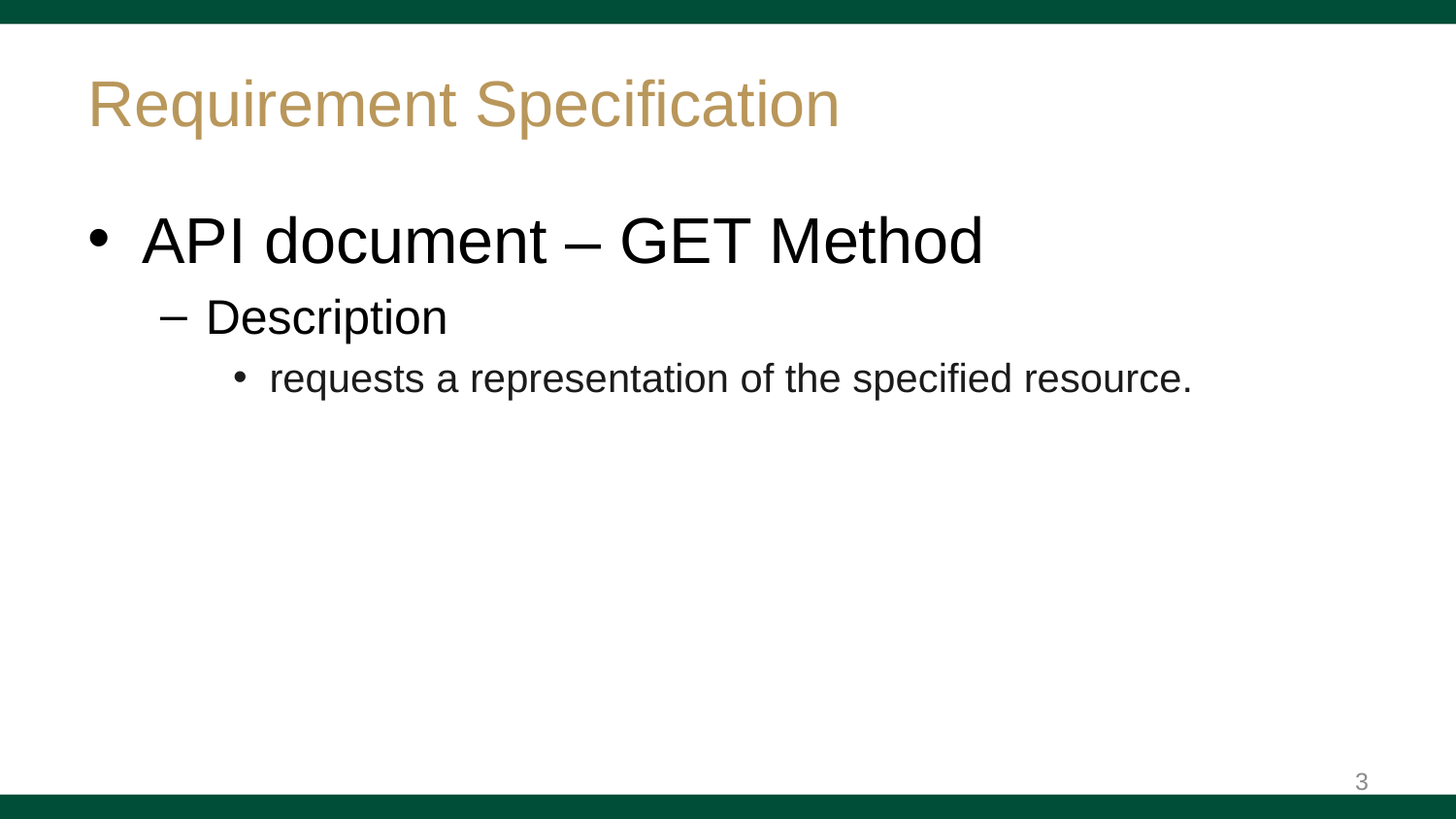

# Requirement Specification
API document – GET Method
Description
requests a representation of the specified resource.
3